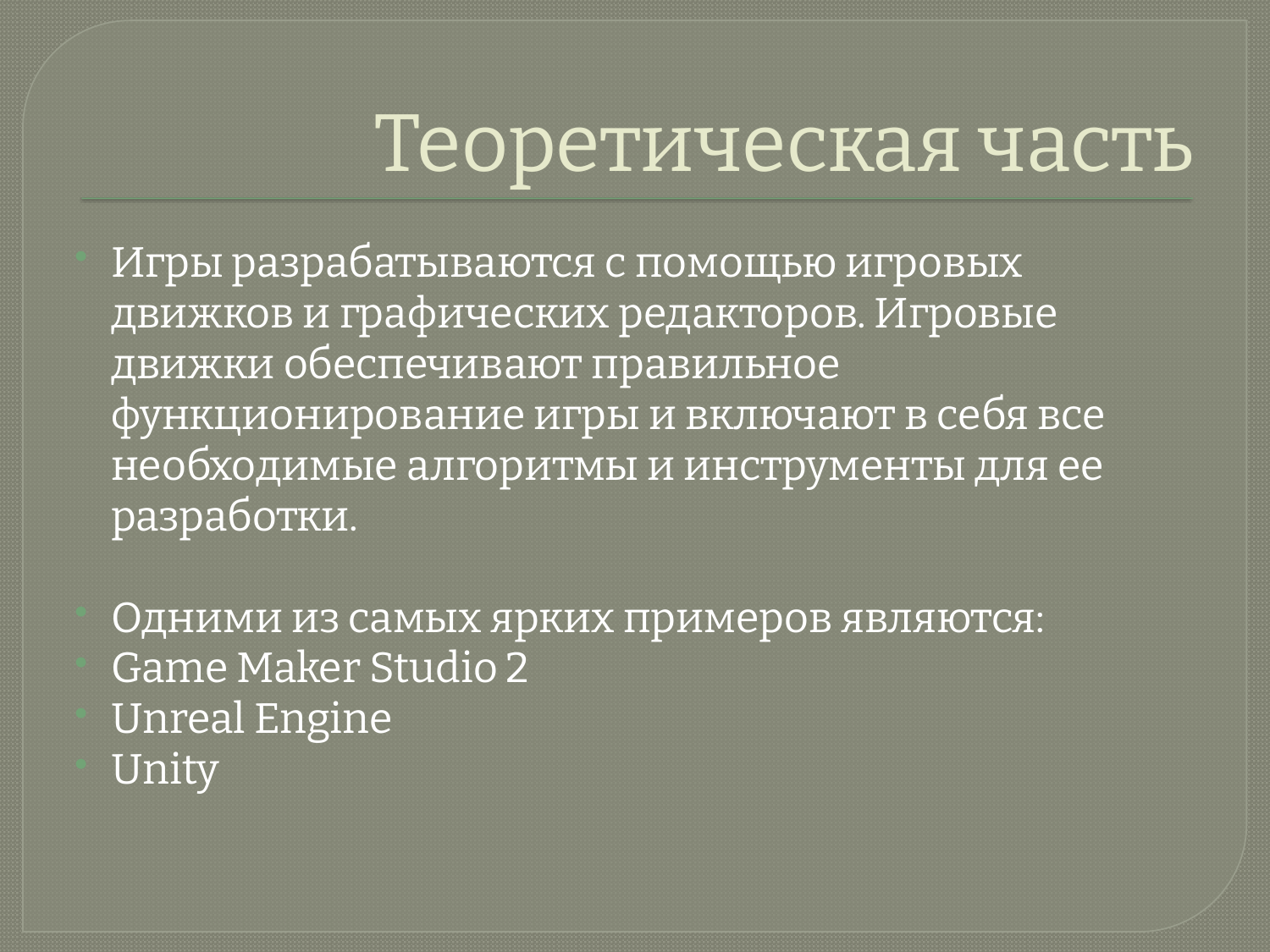

# Теоретическая часть
Игры разрабатываются с помощью игровых движков и графических редакторов. Игровые движки обеспечивают правильное функционирование игры и включают в себя все необходимые алгоритмы и инструменты для ее разработки.
Одними из самых ярких примеров являются:
Game Maker Studio 2
Unreal Engine
Unity